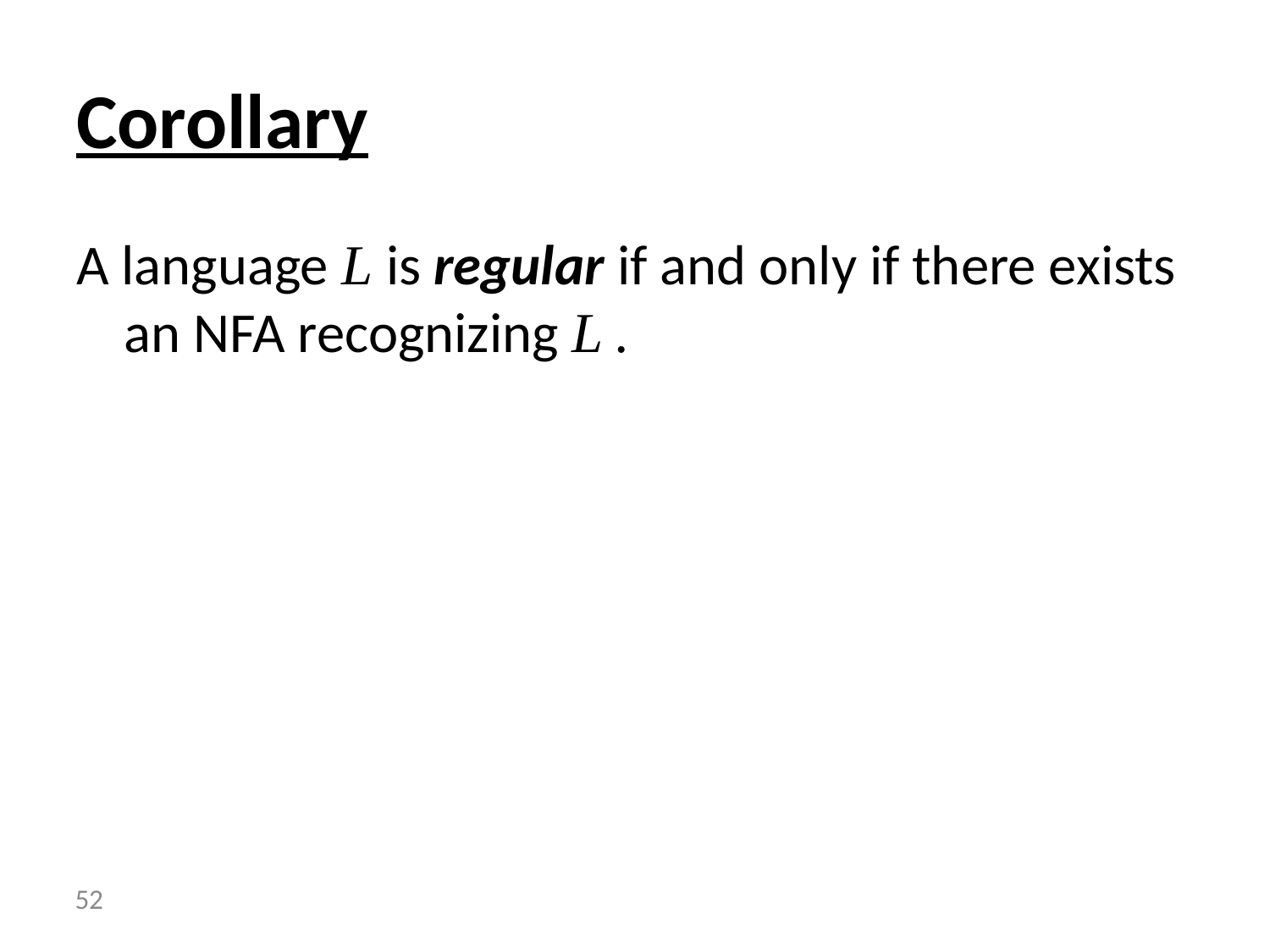

# Corollary
A language L is regular if and only if there exists an NFA recognizing L .
  52